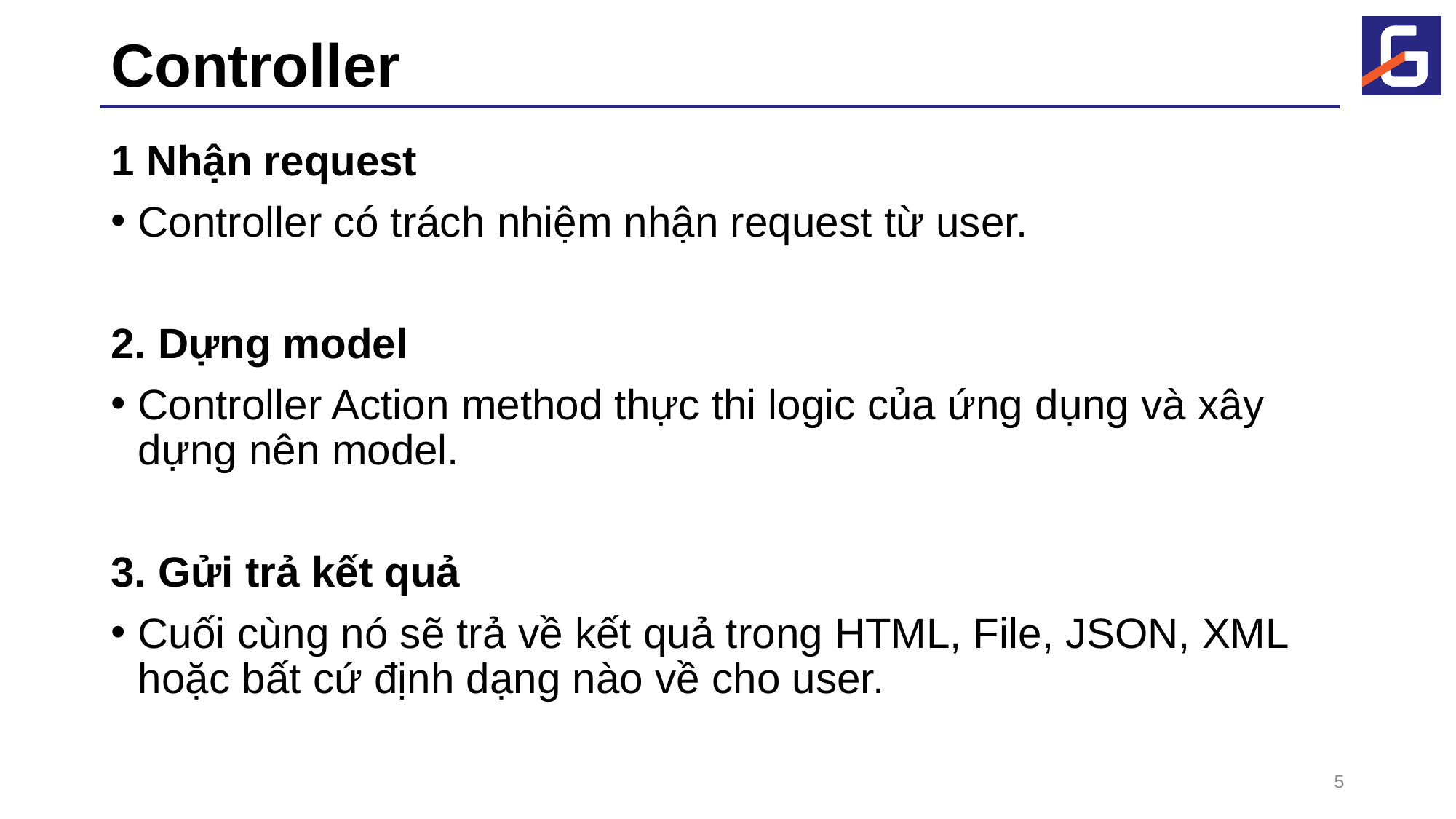

# Controller
1 Nhận request
Controller có trách nhiệm nhận request từ user.

2. Dựng model
Controller Action method thực thi logic của ứng dụng và xây dựng nên model.

3. Gửi trả kết quả
Cuối cùng nó sẽ trả về kết quả trong HTML, File, JSON, XML hoặc bất cứ định dạng nào về cho user.
5